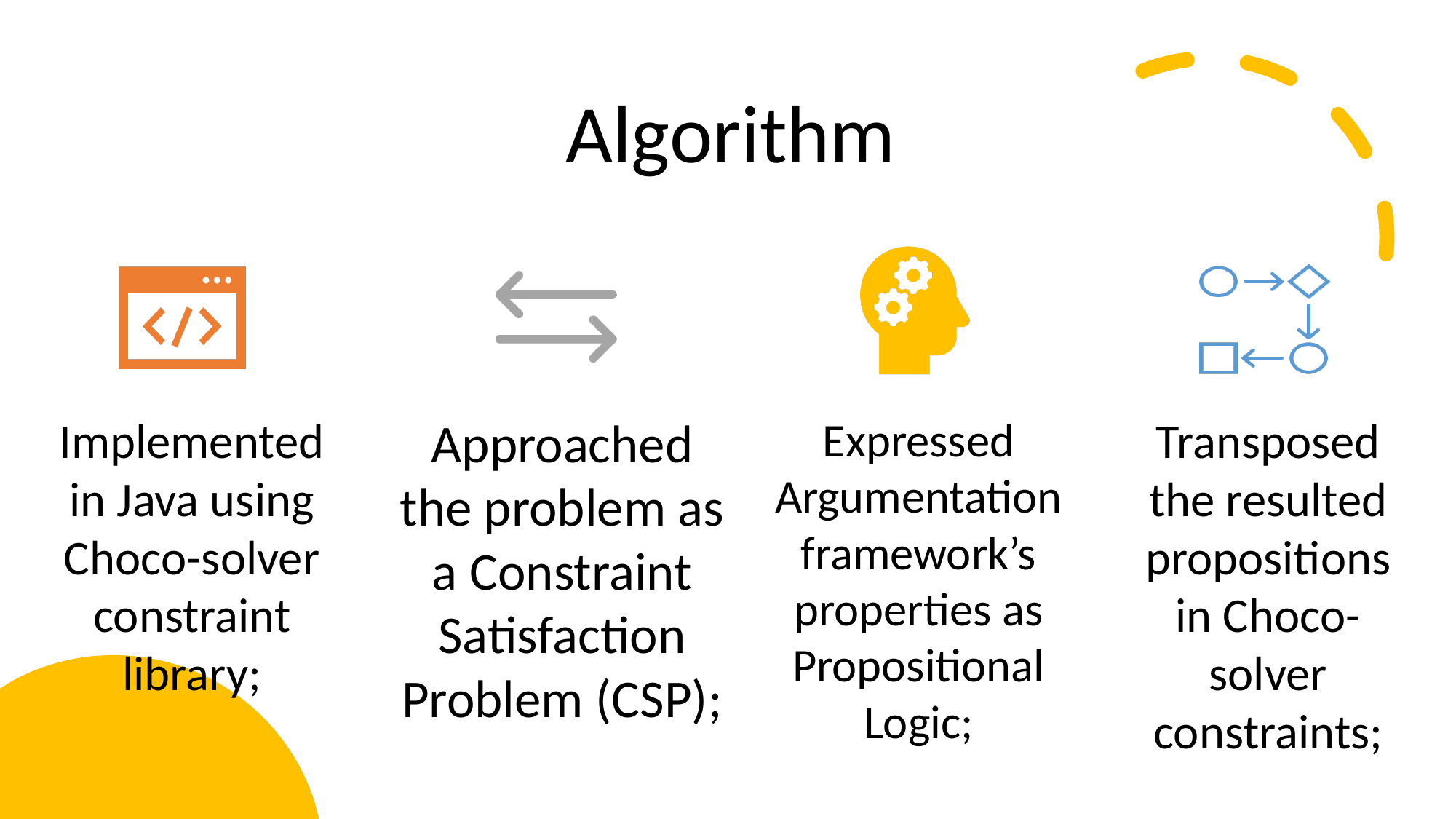

# Algorithm

Implemented in Java using Choco-solver constraint library;
Approached the problem as a Constraint Satisfaction Problem (CSP);
Expressed Argumentation framework’s properties as Propositional Logic;
Transposed the resulted propositions in Choco-solver constraints;